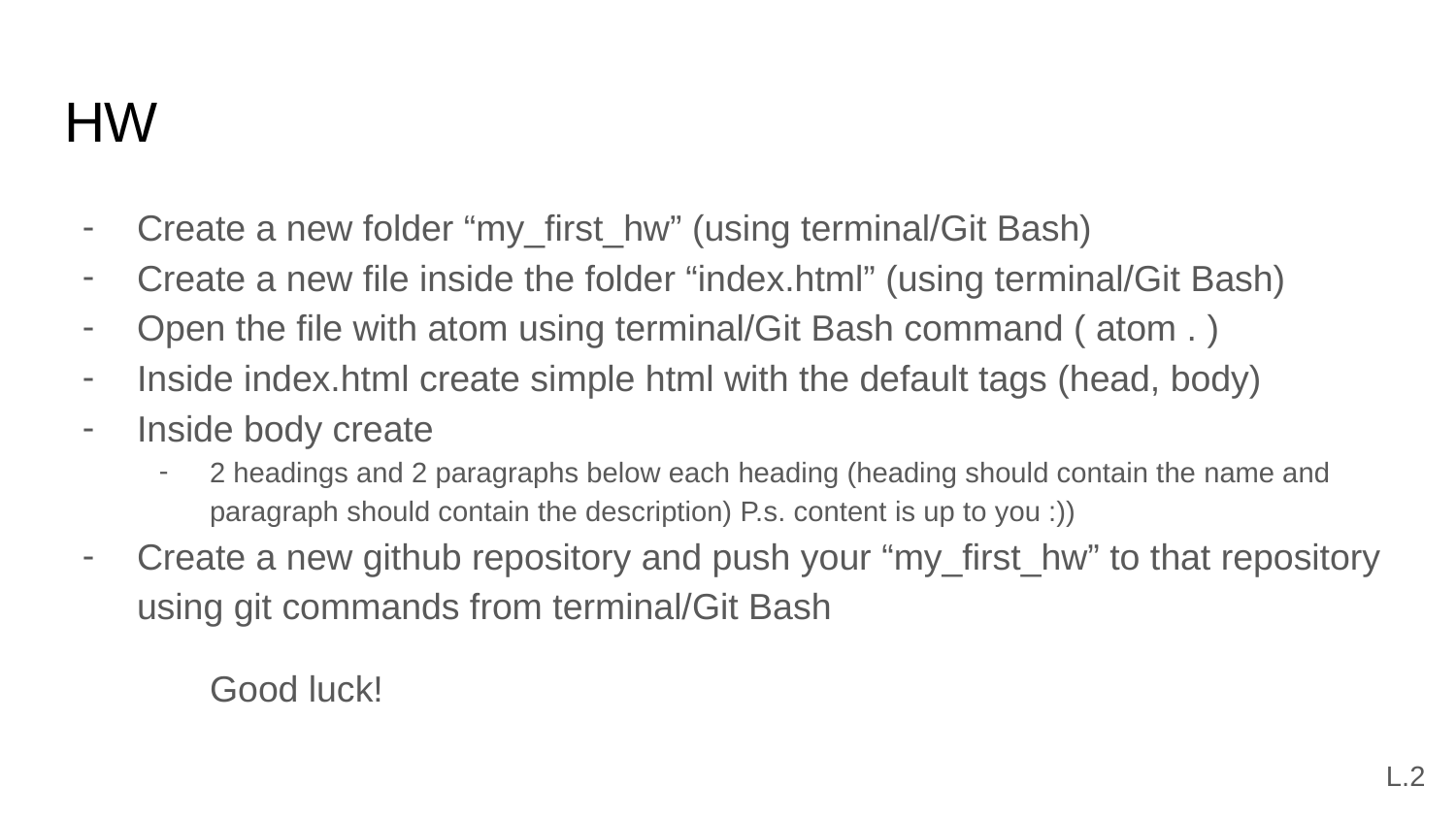

# HW
Create a new folder “my_first_hw” (using terminal/Git Bash)
Create a new file inside the folder “index.html” (using terminal/Git Bash)
Open the file with atom using terminal/Git Bash command ( atom . )
Inside index.html create simple html with the default tags (head, body)
Inside body create
2 headings and 2 paragraphs below each heading (heading should contain the name and paragraph should contain the description) P.s. content is up to you :))
Create a new github repository and push your “my_first_hw” to that repository using git commands from terminal/Git Bash
Good luck!
L.2